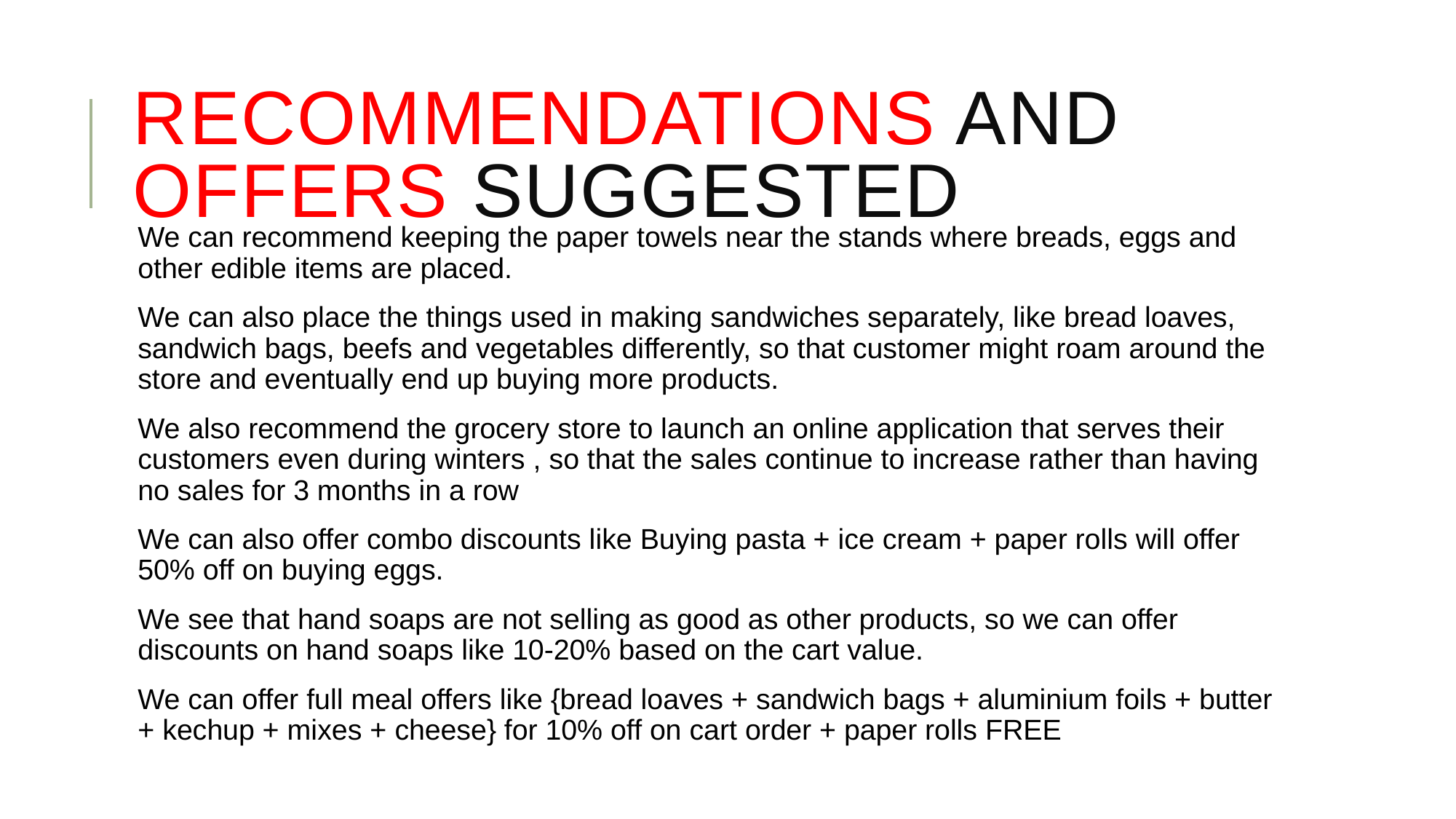

# Recommendations and offers suggested
We can recommend keeping the paper towels near the stands where breads, eggs and other edible items are placed.
We can also place the things used in making sandwiches separately, like bread loaves, sandwich bags, beefs and vegetables differently, so that customer might roam around the store and eventually end up buying more products.
We also recommend the grocery store to launch an online application that serves their customers even during winters , so that the sales continue to increase rather than having no sales for 3 months in a row
We can also offer combo discounts like Buying pasta + ice cream + paper rolls will offer 50% off on buying eggs.
We see that hand soaps are not selling as good as other products, so we can offer discounts on hand soaps like 10-20% based on the cart value.
We can offer full meal offers like {bread loaves + sandwich bags + aluminium foils + butter + kechup + mixes + cheese} for 10% off on cart order + paper rolls FREE